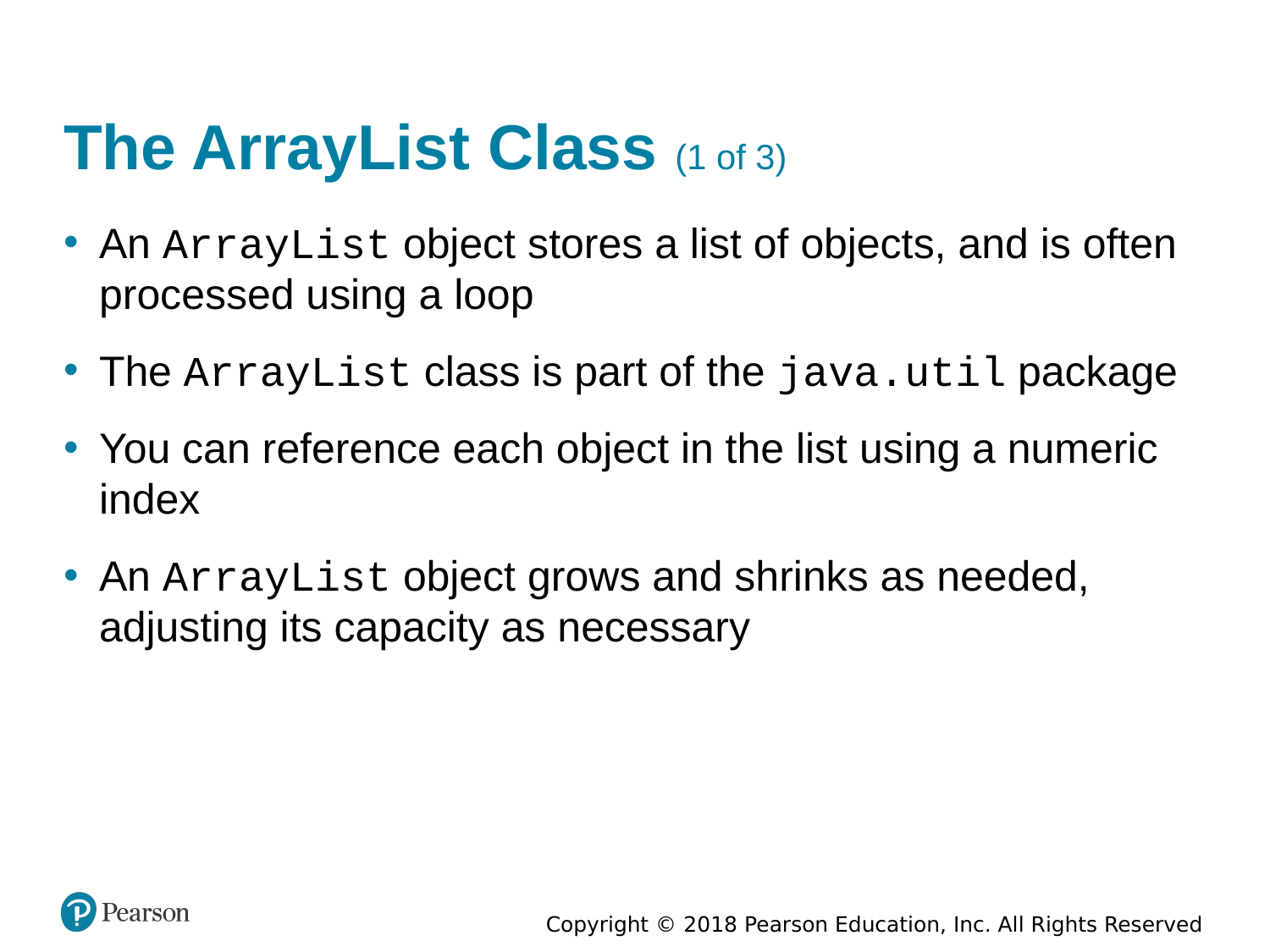

# The ArrayList Class (1 of 3)
An ArrayList object stores a list of objects, and is often processed using a loop
The ArrayList class is part of the java.util package
You can reference each object in the list using a numeric index
An ArrayList object grows and shrinks as needed, adjusting its capacity as necessary